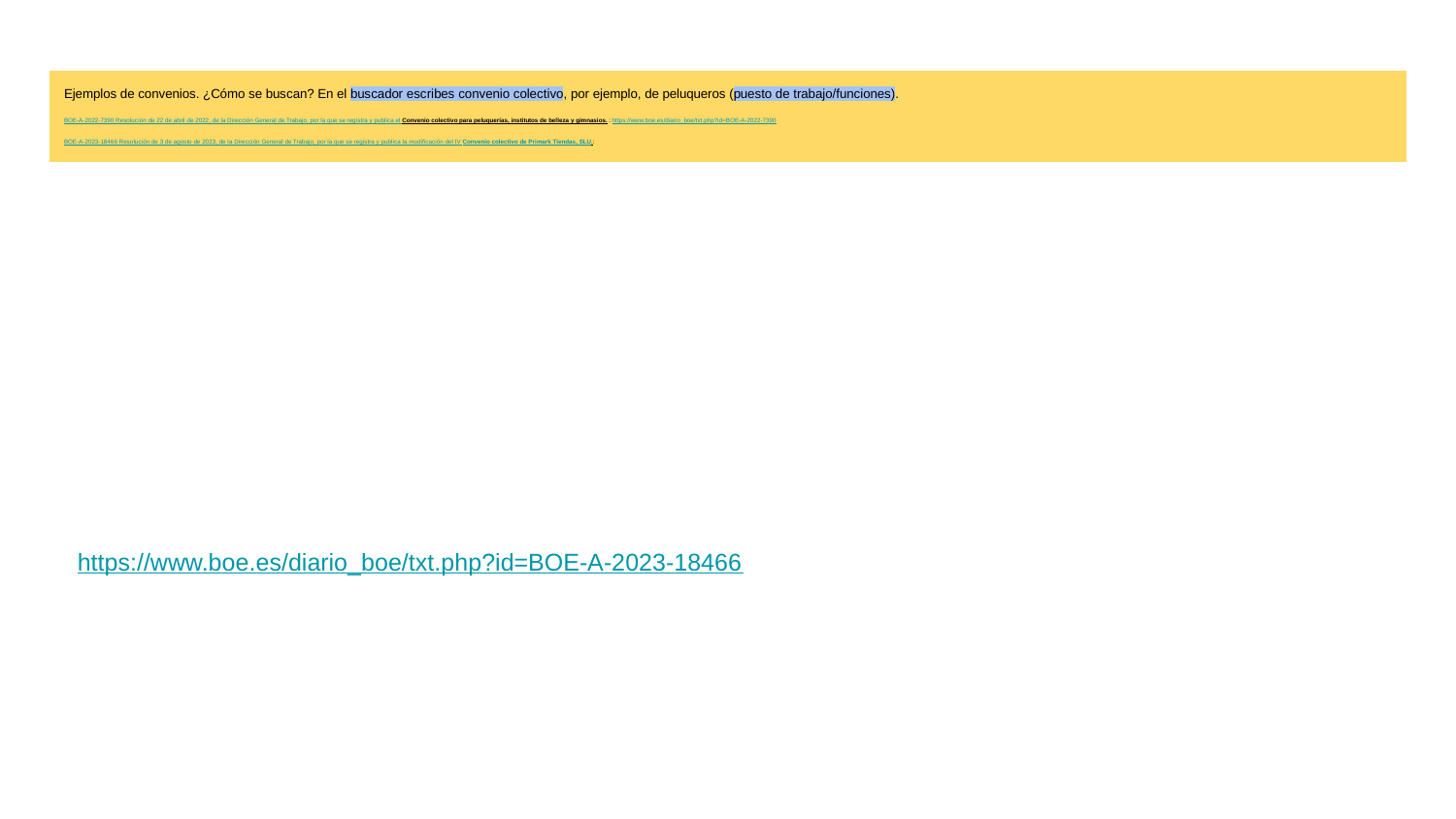

# Ejemplos de convenios. ¿Cómo se buscan? En el buscador escribes convenio colectivo, por ejemplo, de peluqueros (puesto de trabajo/funciones).

BOE-A-2022-7390 Resolución de 22 de abril de 2022, de la Dirección General de Trabajo, por la que se registra y publica el Convenio colectivo para peluquerías, institutos de belleza y gimnasios. : https://www.boe.es/diario_boe/txt.php?id=BOE-A-2022-7390

BOE-A-2023-18466 Resolución de 3 de agosto de 2023, de la Dirección General de Trabajo, por la que se registra y publica la modificación del IV Convenio colectivo de Primark Tiendas, SLU.:

https://www.boe.es/diario_boe/txt.php?id=BOE-A-2023-18466